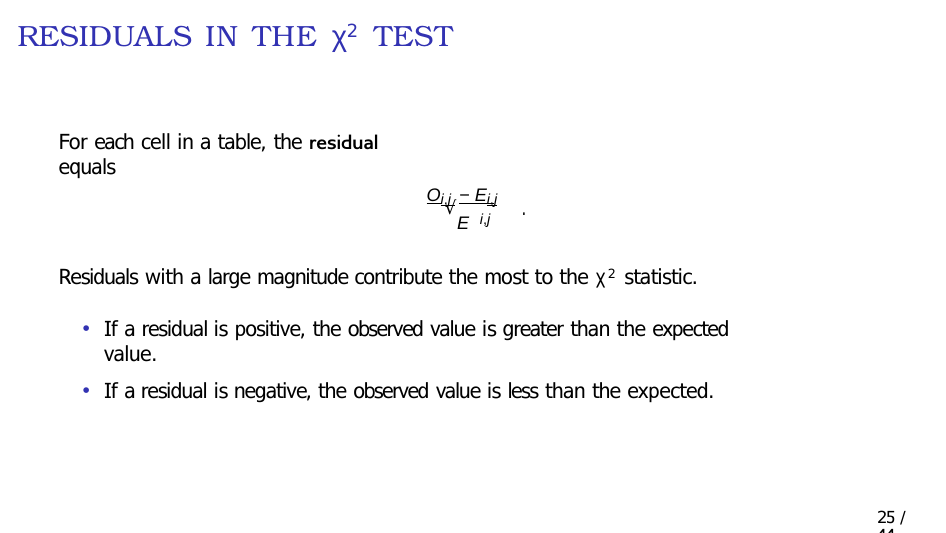

# Residuals in the χ2 test
For each cell in a table, the residual equals
Oi,j − Ei,j
√E	.

i,j

Residuals with a large magnitude contribute the most to the χ2 statistic.

If a residual is positive, the observed value is greater than the expected value.
If a residual is negative, the observed value is less than the expected.
25 / 44